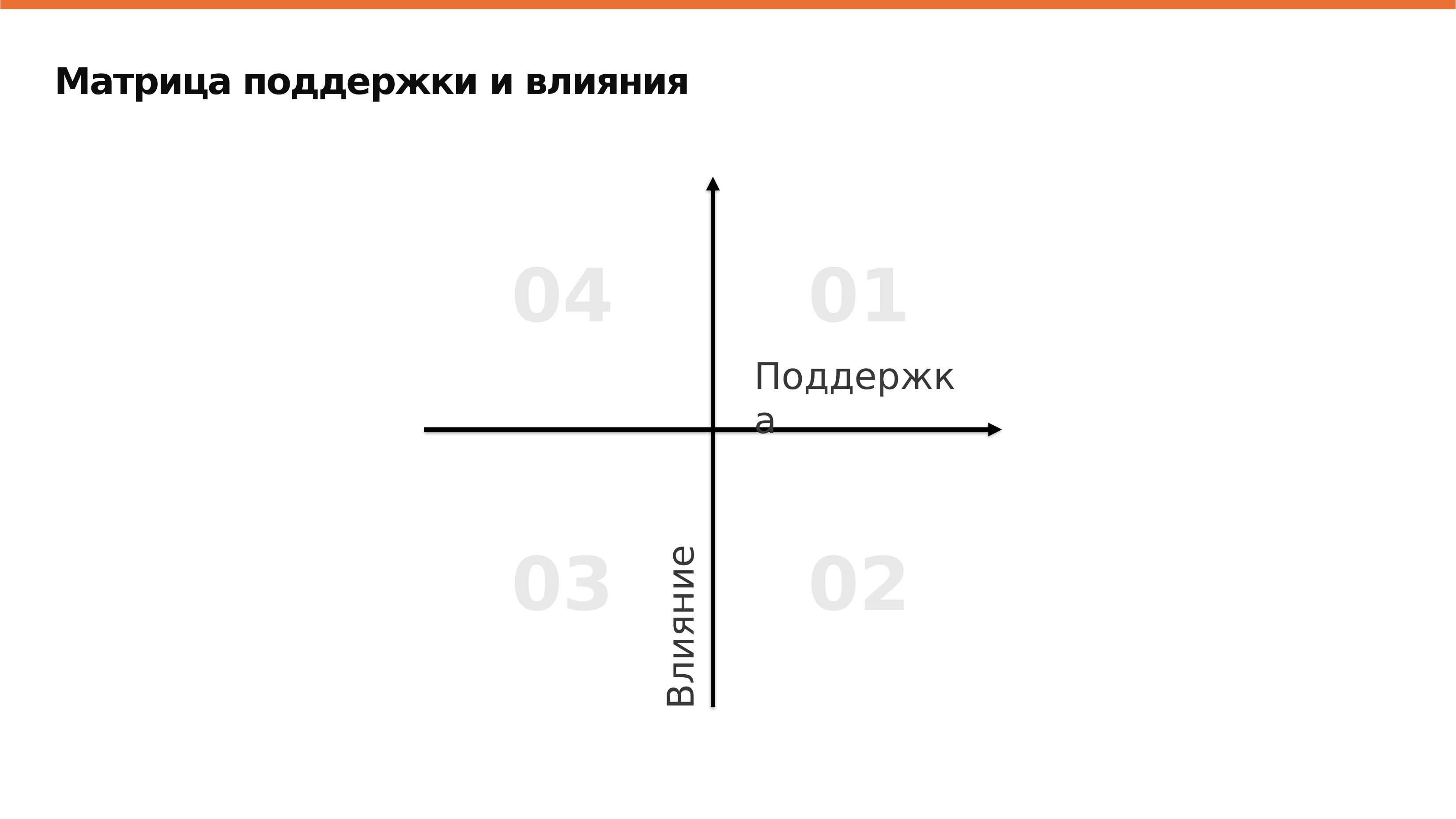

Матрица поддержки и влияния

04
01
Поддержка

03
02
Влияние